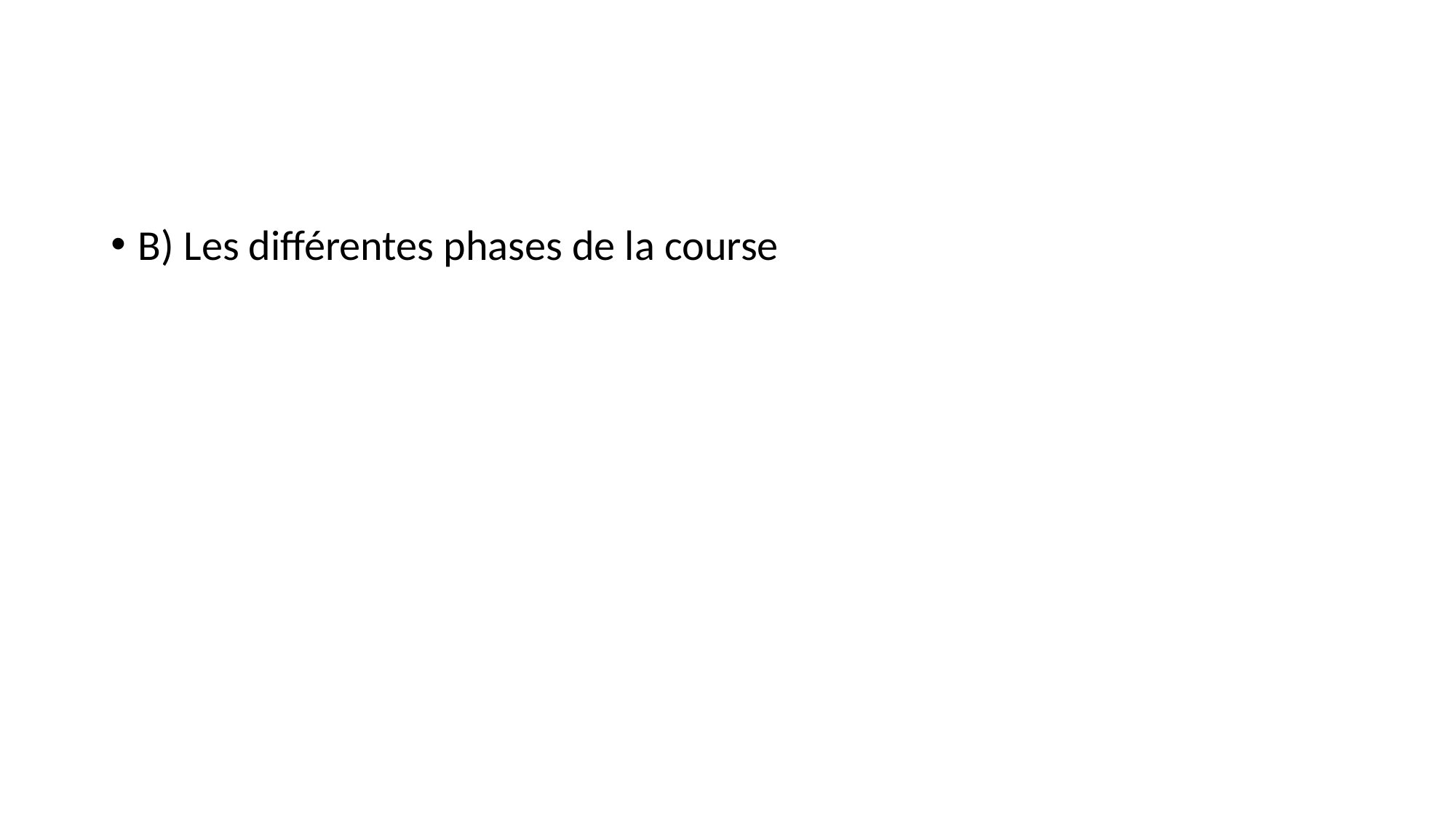

#
B) Les différentes phases de la course